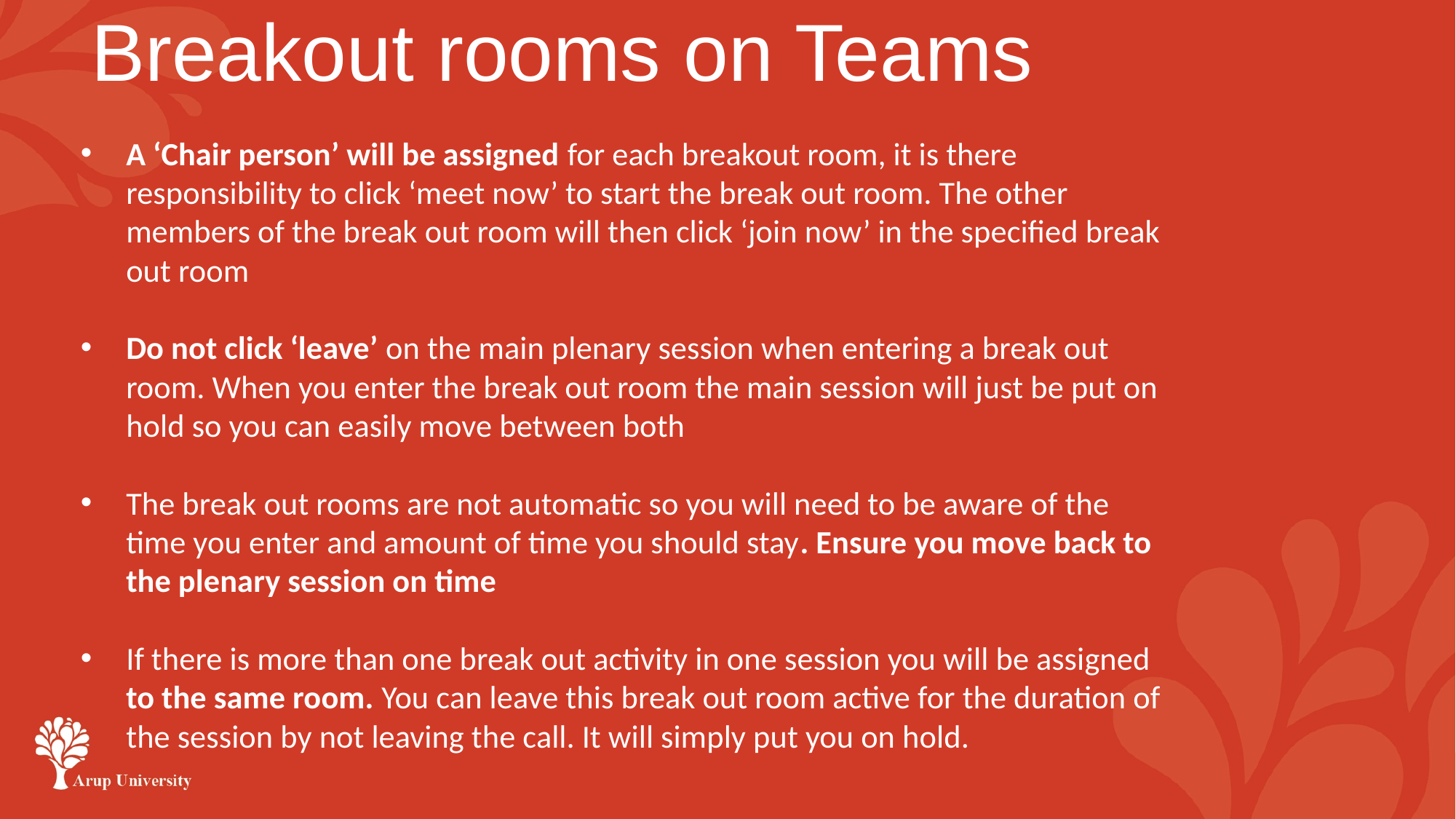

# Breakout rooms on Teams
A ‘Chair person’ will be assigned for each breakout room, it is there responsibility to click ‘meet now’ to start the break out room. The other members of the break out room will then click ‘join now’ in the specified break out room

Do not click ‘leave’ on the main plenary session when entering a break out room. When you enter the break out room the main session will just be put on hold so you can easily move between both

The break out rooms are not automatic so you will need to be aware of the time you enter and amount of time you should stay. Ensure you move back to the plenary session on time

If there is more than one break out activity in one session you will be assigned to the same room. You can leave this break out room active for the duration of the session by not leaving the call. It will simply put you on hold.